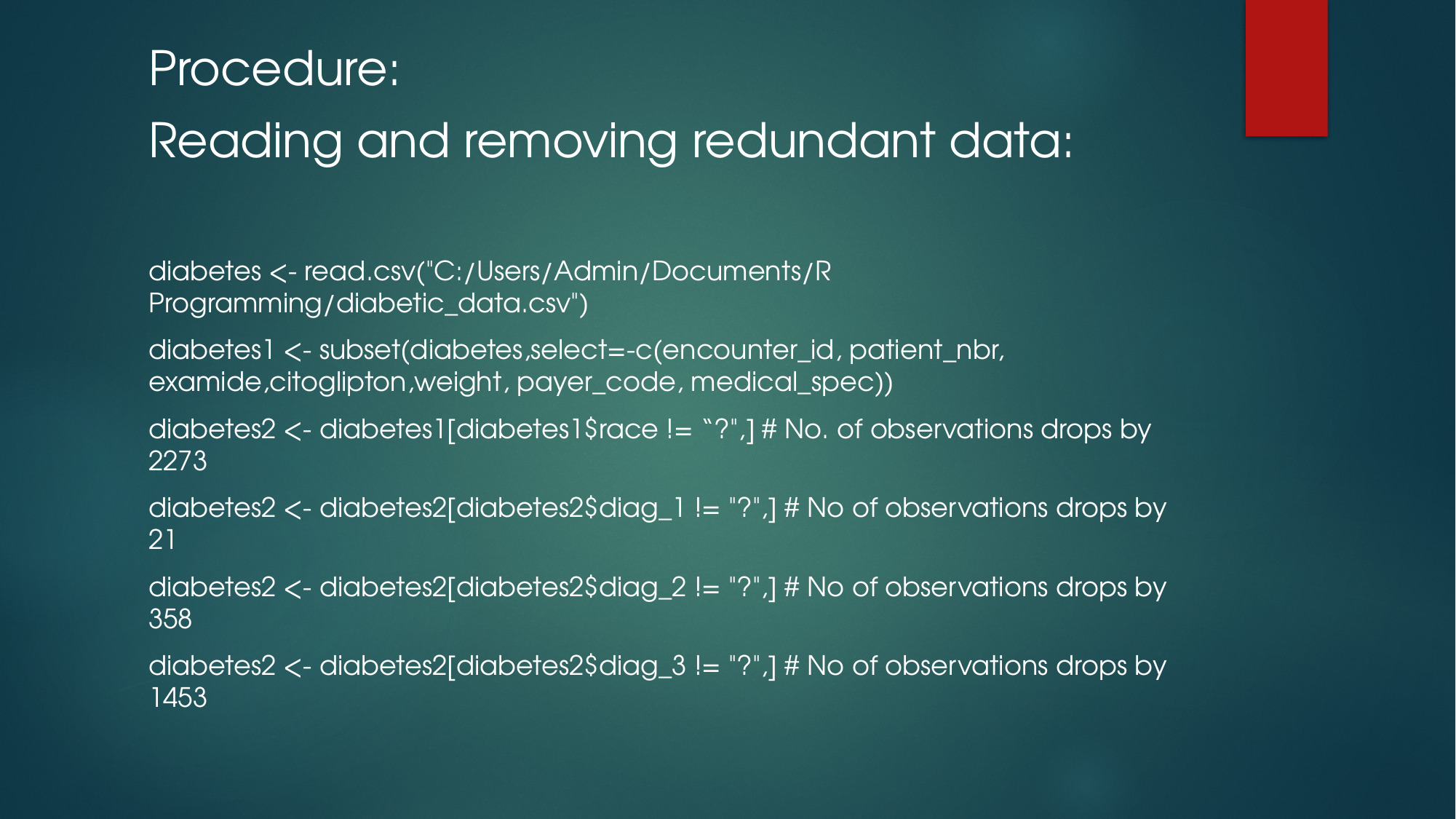

Procedure:
Reading and removing redundant data:

diabetes <- read.csv("C:/Users/Admin/Documents/R Programming/diabetic_data.csv")
diabetes1 <- subset(diabetes,select=-c(encounter_id, patient_nbr, examide,citoglipton,weight, payer_code, medical_spec))
diabetes2 <- diabetes1[diabetes1$race != “?",] # No. of observations drops by 2273
diabetes2 <- diabetes2[diabetes2$diag_1 != "?",] # No of observations drops by 21
diabetes2 <- diabetes2[diabetes2$diag_2 != "?",] # No of observations drops by 358
diabetes2 <- diabetes2[diabetes2$diag_3 != "?",] # No of observations drops by 1453